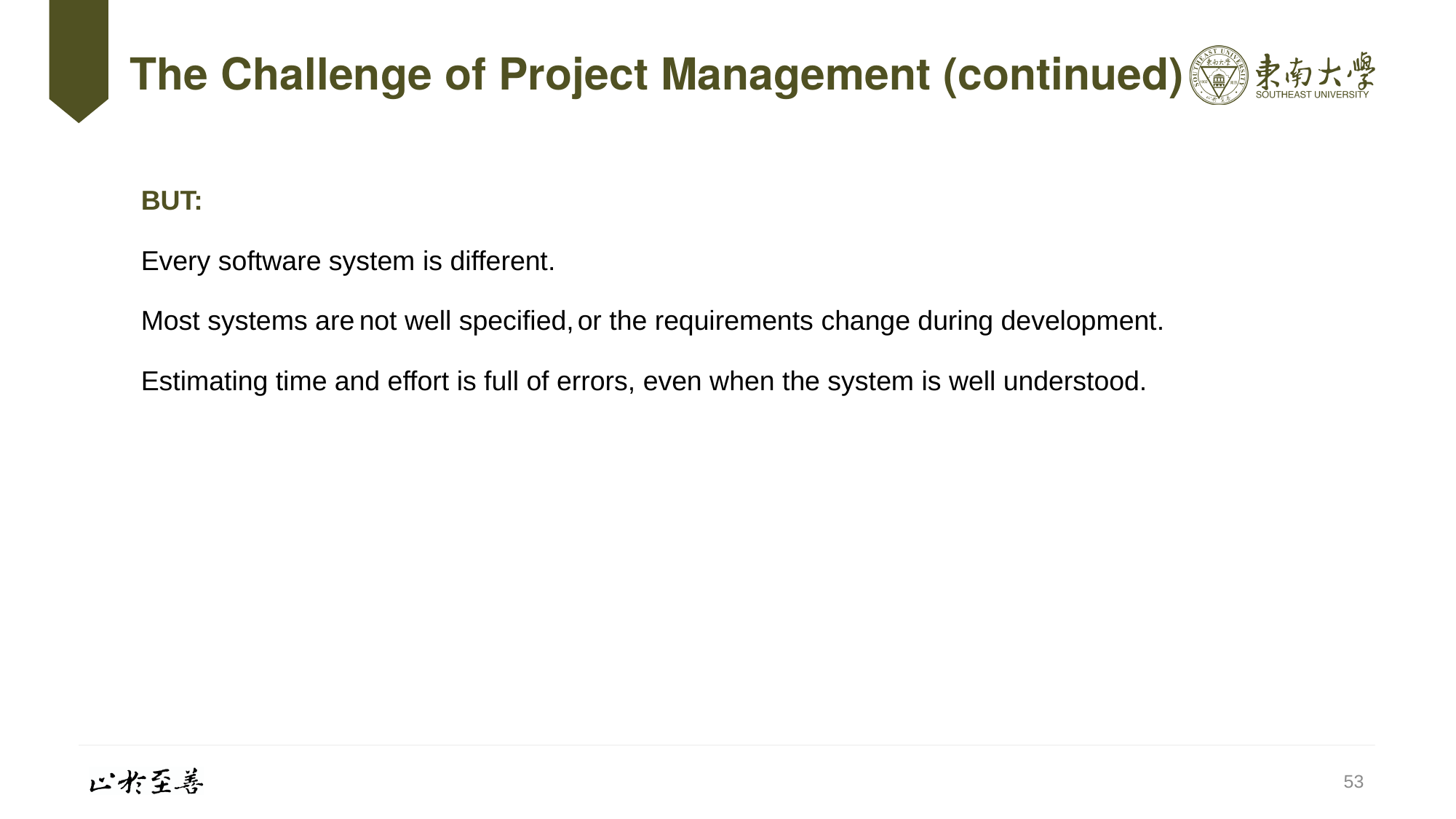

# The Challenge of Project Management (continued)
BUT:
Every software system is different.
Most systems are	not well specified,	or the requirements change during development.
Estimating time and effort is full of errors, even when the system is well understood.
53